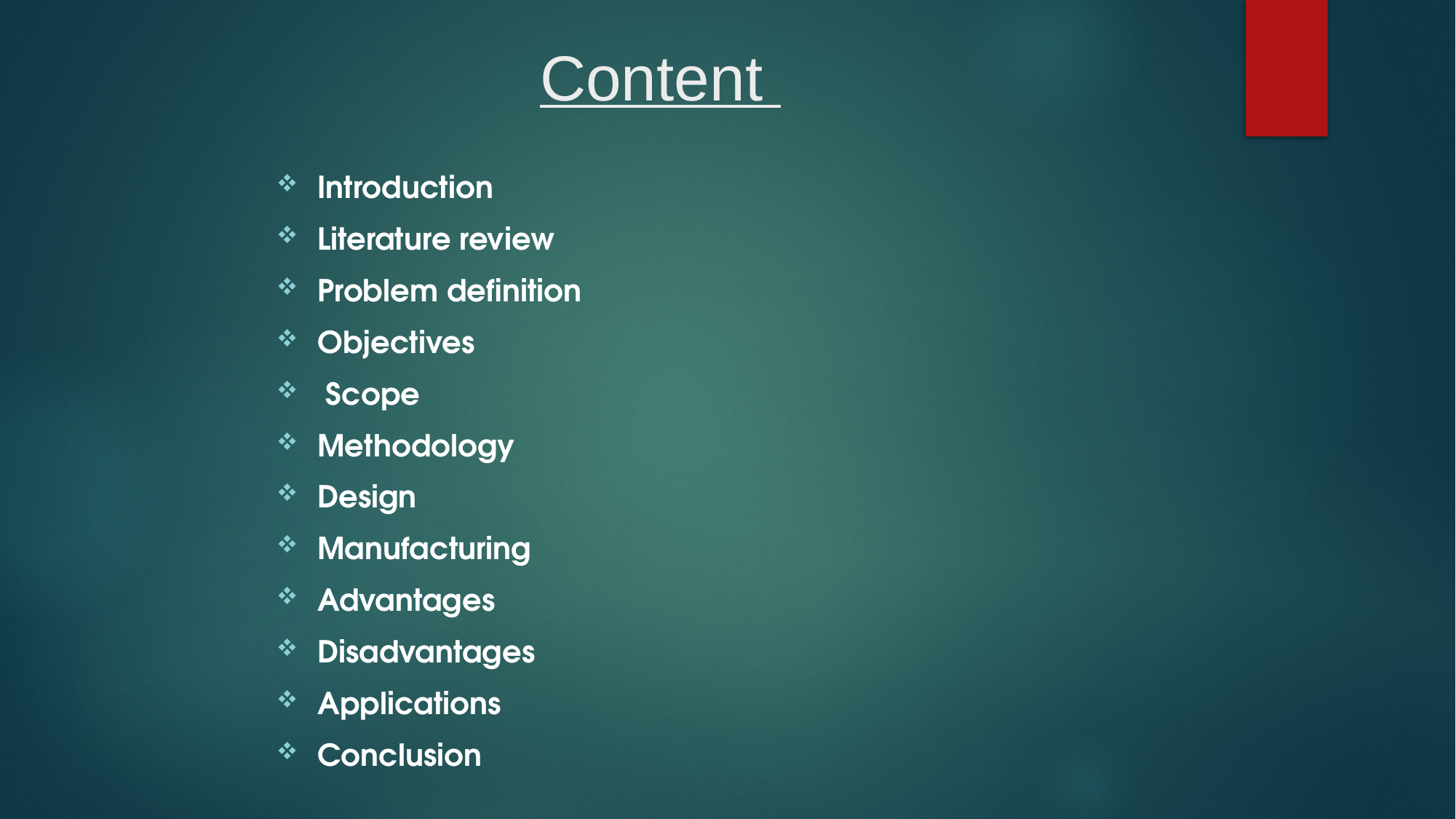

# Content
Introduction
Literature review
Problem definition
Objectives
 Scope
Methodology
Design
Manufacturing
Advantages
Disadvantages
Applications
Conclusion